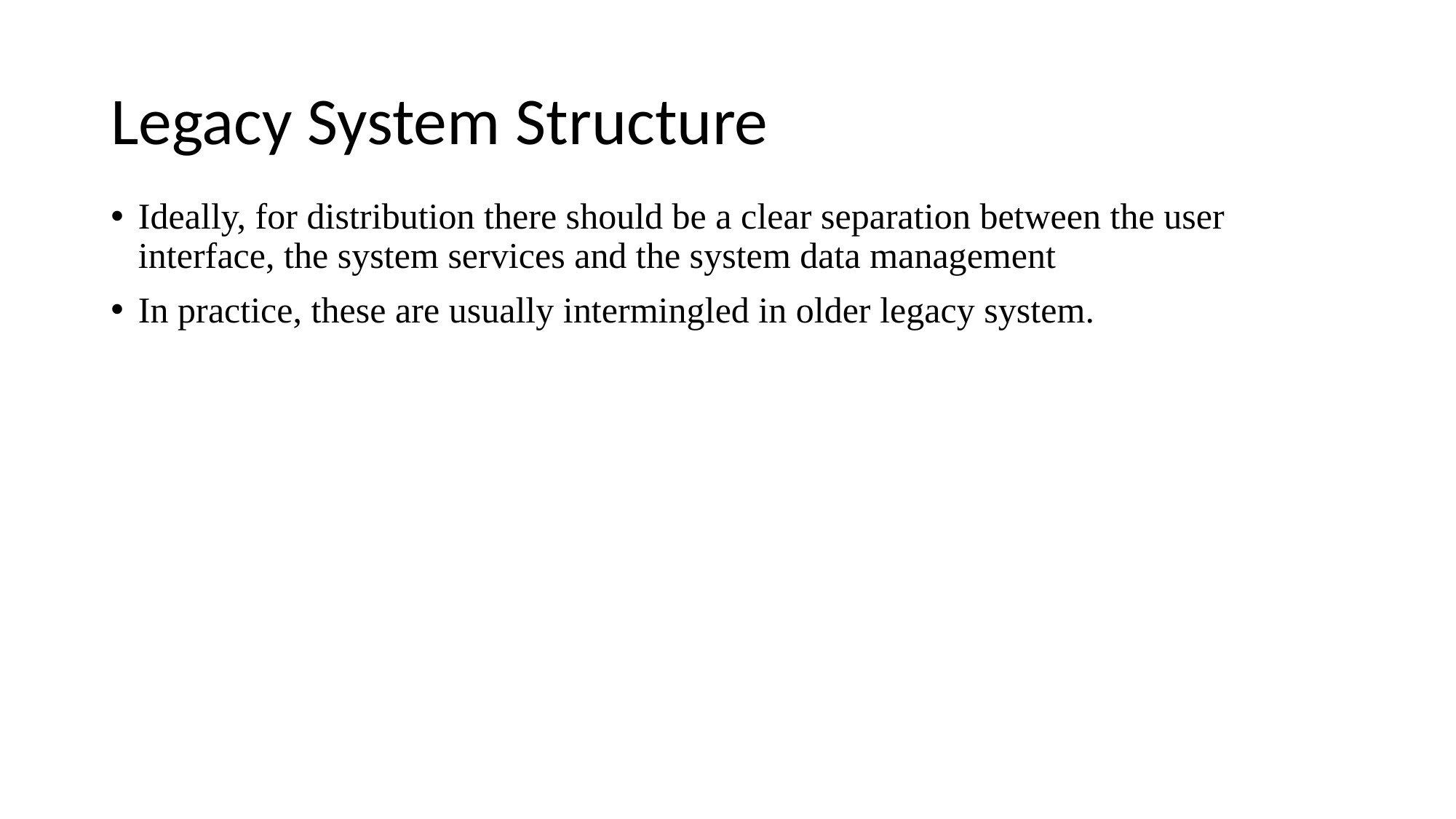

# Legacy System Structure
Ideally, for distribution there should be a clear separation between the user interface, the system services and the system data management
In practice, these are usually intermingled in older legacy system.